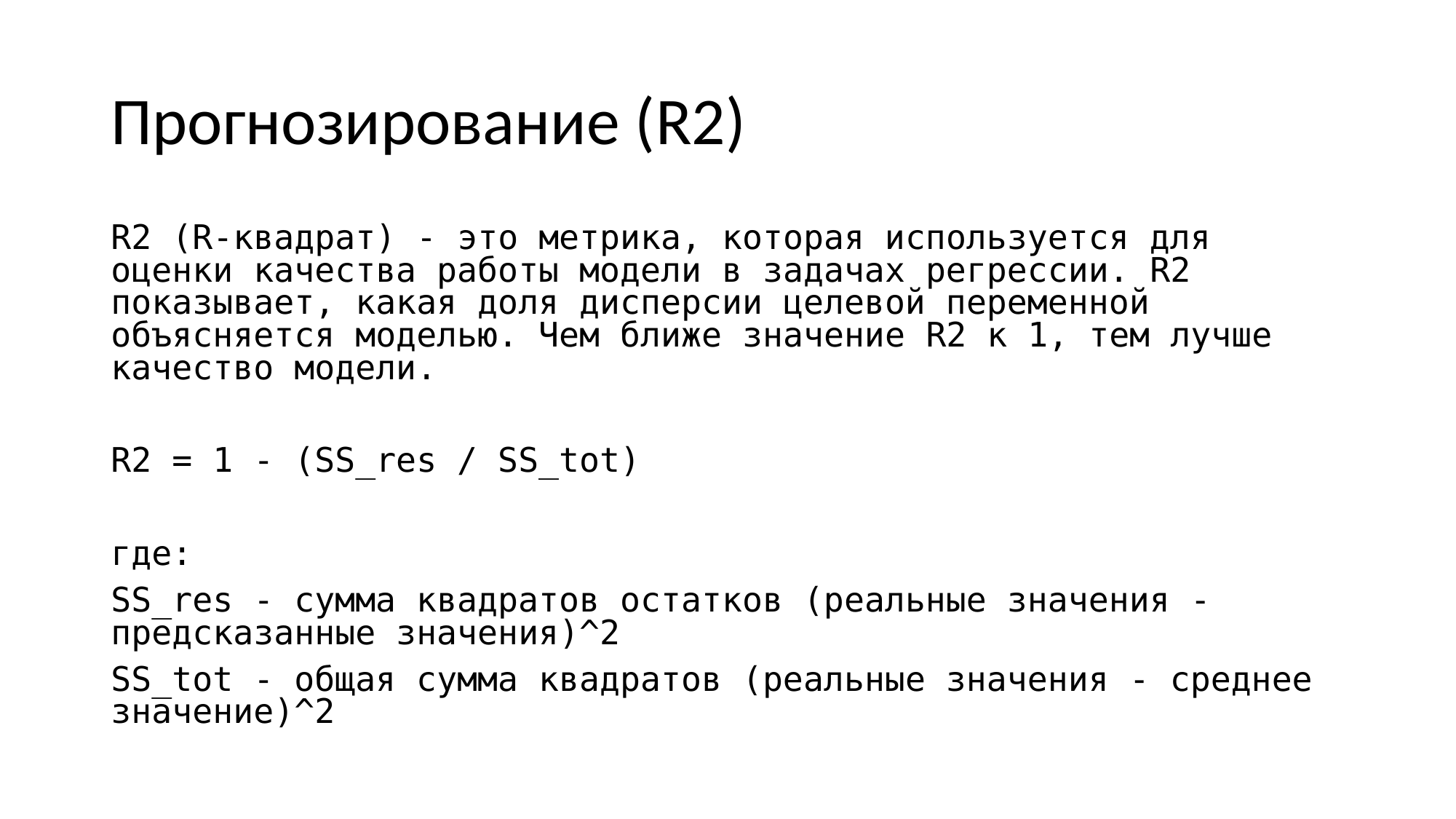

# Прогнозирование (R2)
R2 (R-квадрат) - это метрика, которая используется для оценки качества работы модели в задачах регрессии. R2 показывает, какая доля дисперсии целевой переменной объясняется моделью. Чем ближе значение R2 к 1, тем лучше качество модели.

R2 = 1 - (SS_res / SS_tot)

где:
SS_res - сумма квадратов остатков (реальные значения - предсказанные значения)^2
SS_tot - общая сумма квадратов (реальные значения - среднее значение)^2